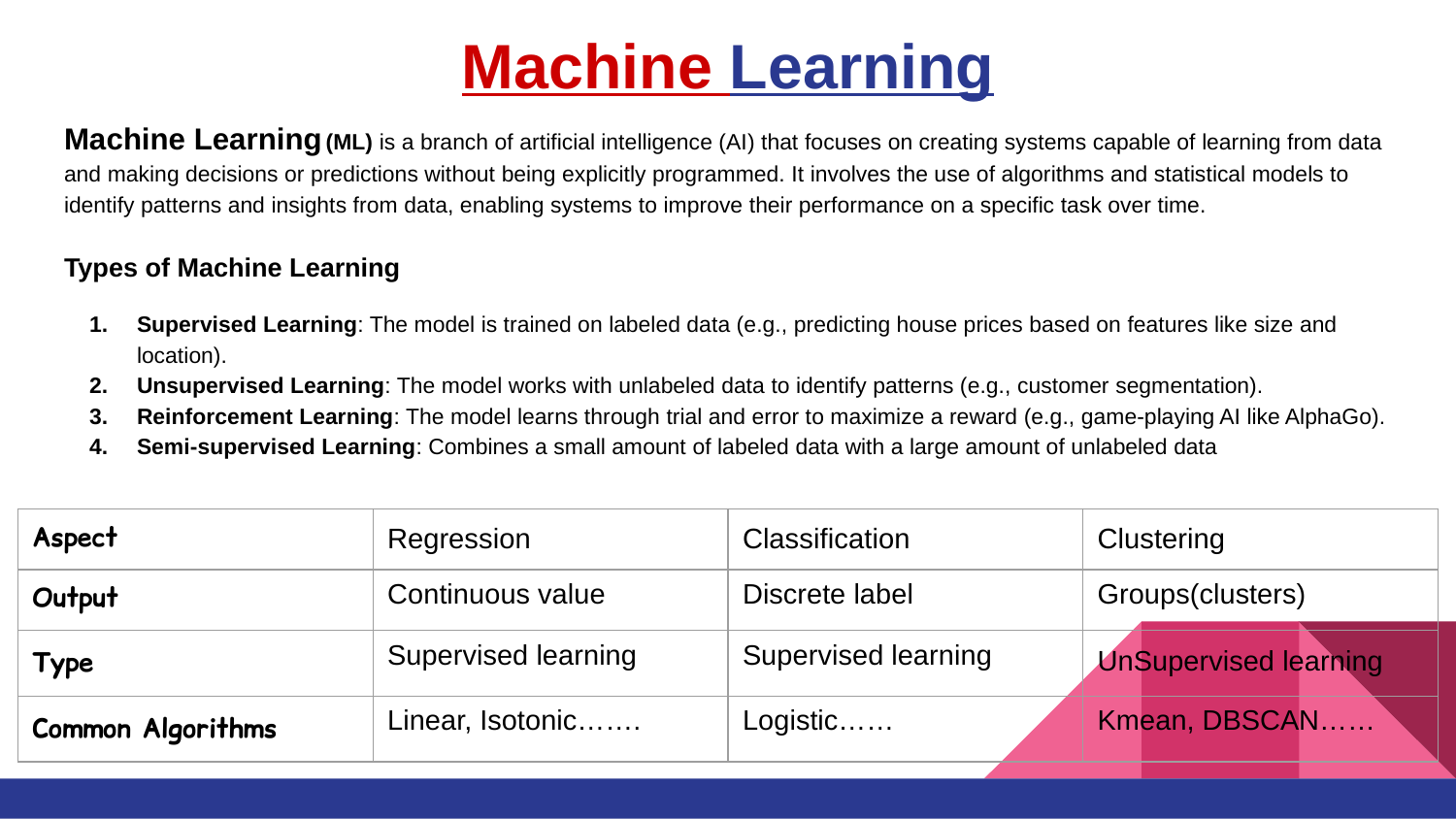

# Machine Learning
Machine Learning (ML) is a branch of artificial intelligence (AI) that focuses on creating systems capable of learning from data and making decisions or predictions without being explicitly programmed. It involves the use of algorithms and statistical models to identify patterns and insights from data, enabling systems to improve their performance on a specific task over time.
Types of Machine Learning
Supervised Learning: The model is trained on labeled data (e.g., predicting house prices based on features like size and location).
Unsupervised Learning: The model works with unlabeled data to identify patterns (e.g., customer segmentation).
Reinforcement Learning: The model learns through trial and error to maximize a reward (e.g., game-playing AI like AlphaGo).
Semi-supervised Learning: Combines a small amount of labeled data with a large amount of unlabeled data
| Aspect | Regression | Classification | Clustering |
| --- | --- | --- | --- |
| Output | Continuous value | Discrete label | Groups(clusters) |
| Type | Supervised learning | Supervised learning | UnSupervised learning |
| Common Algorithms | Linear, Isotonic……. | Logistic…… | Kmean, DBSCAN…… |